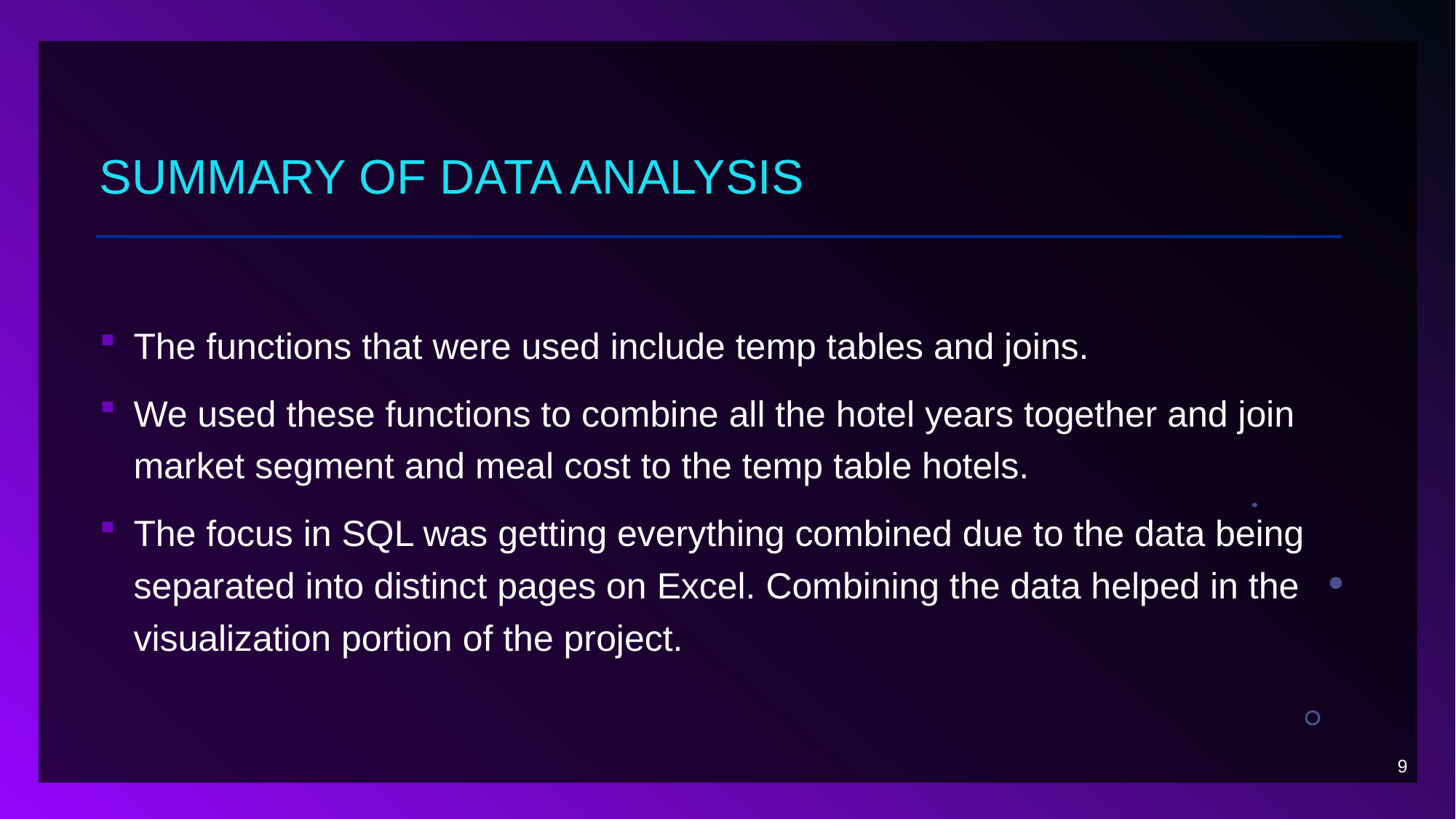

# Summary of data analysis
The functions that were used include temp tables and joins.
We used these functions to combine all the hotel years together and join market segment and meal cost to the temp table hotels.
The focus in SQL was getting everything combined due to the data being separated into distinct pages on Excel. Combining the data helped in the visualization portion of the project.

9